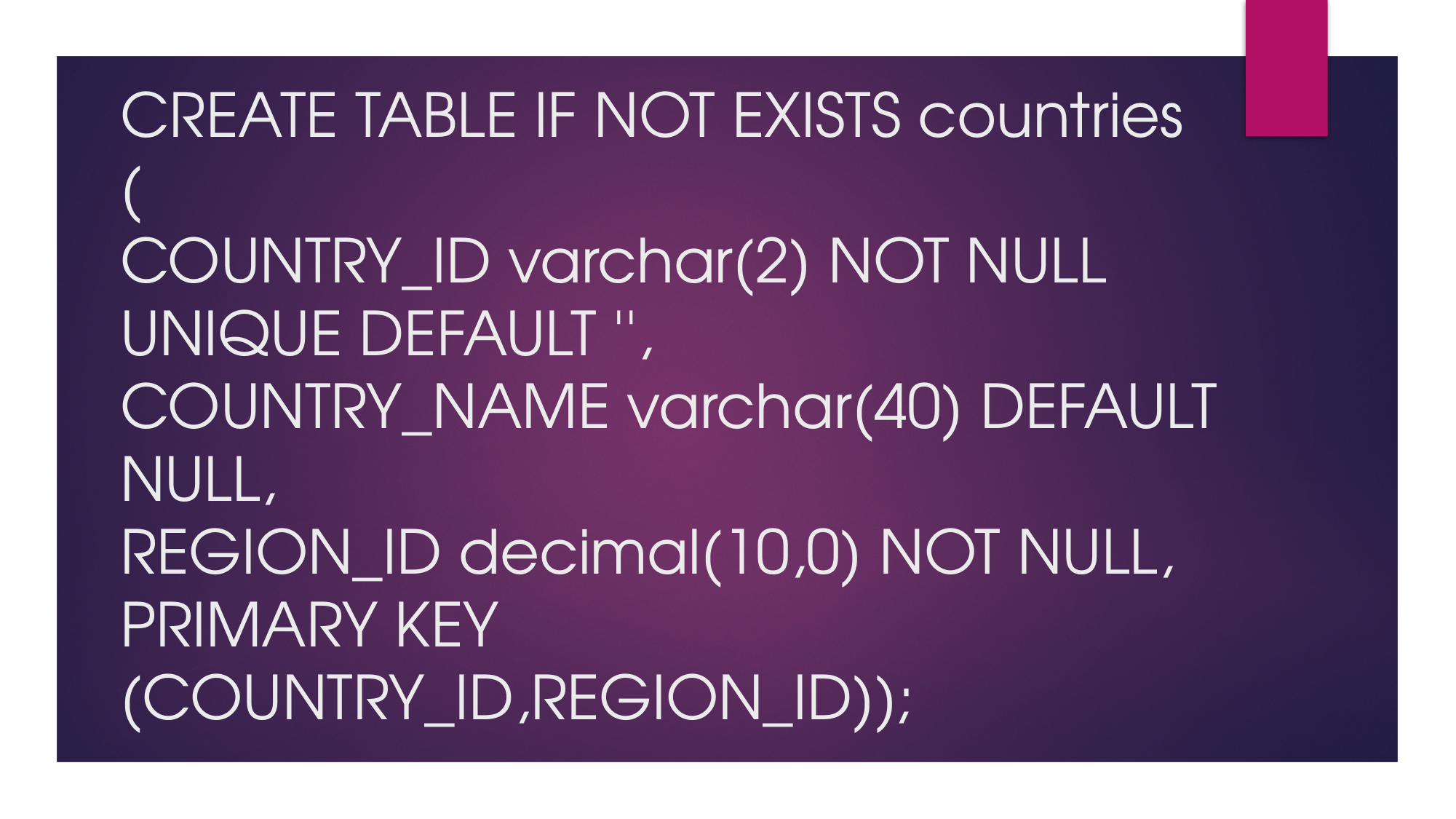

# CREATE TABLE IF NOT EXISTS countries ( COUNTRY_ID varchar(2) NOT NULL UNIQUE DEFAULT '', COUNTRY_NAME varchar(40) DEFAULT NULL, REGION_ID decimal(10,0) NOT NULL, PRIMARY KEY (COUNTRY_ID,REGION_ID));